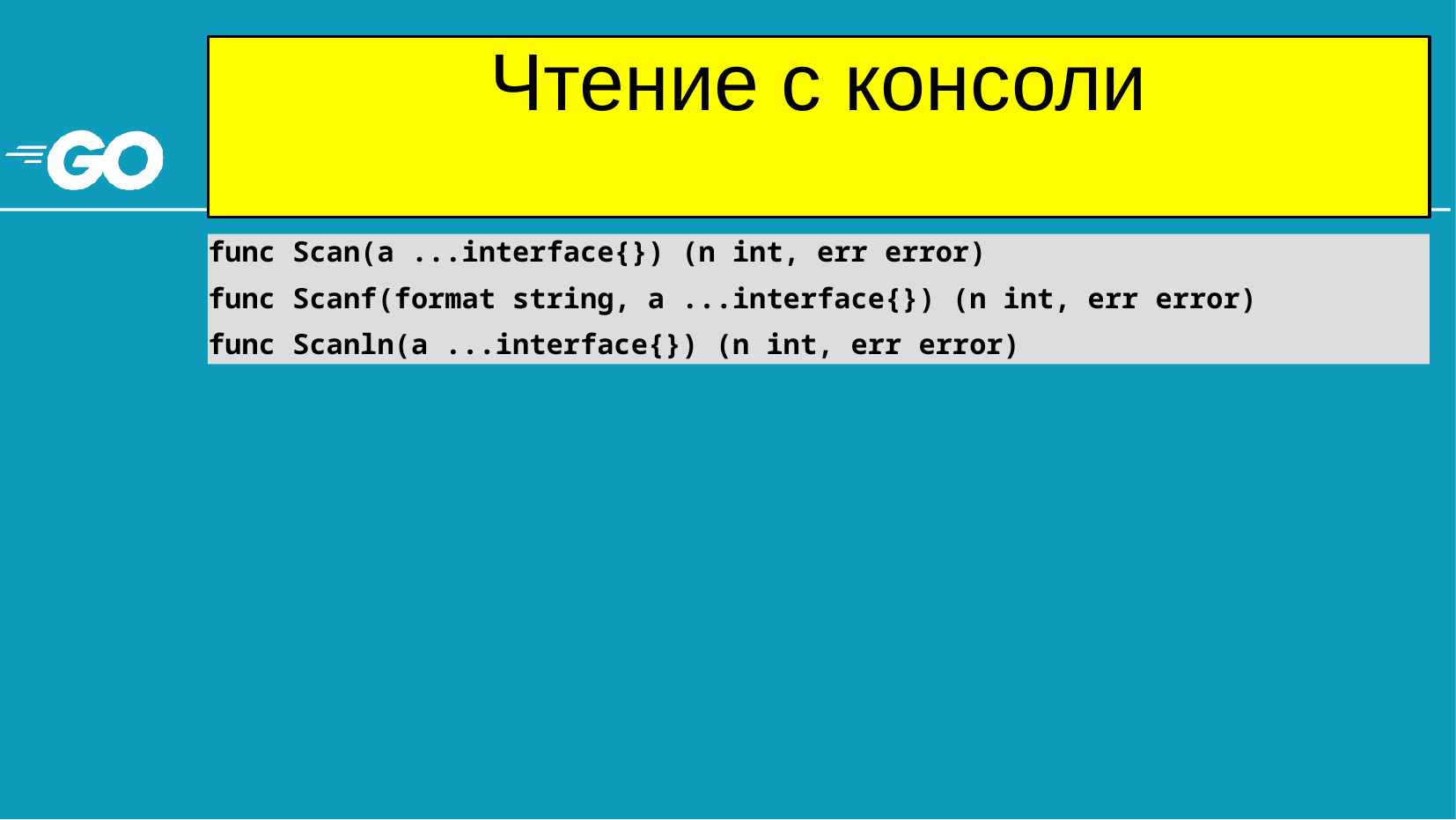

# Чтение с консоли
func Scan(a ...interface{}) (n int, err error)
func Scanf(format string, a ...interface{}) (n int, err error)
func Scanln(a ...interface{}) (n int, err error)